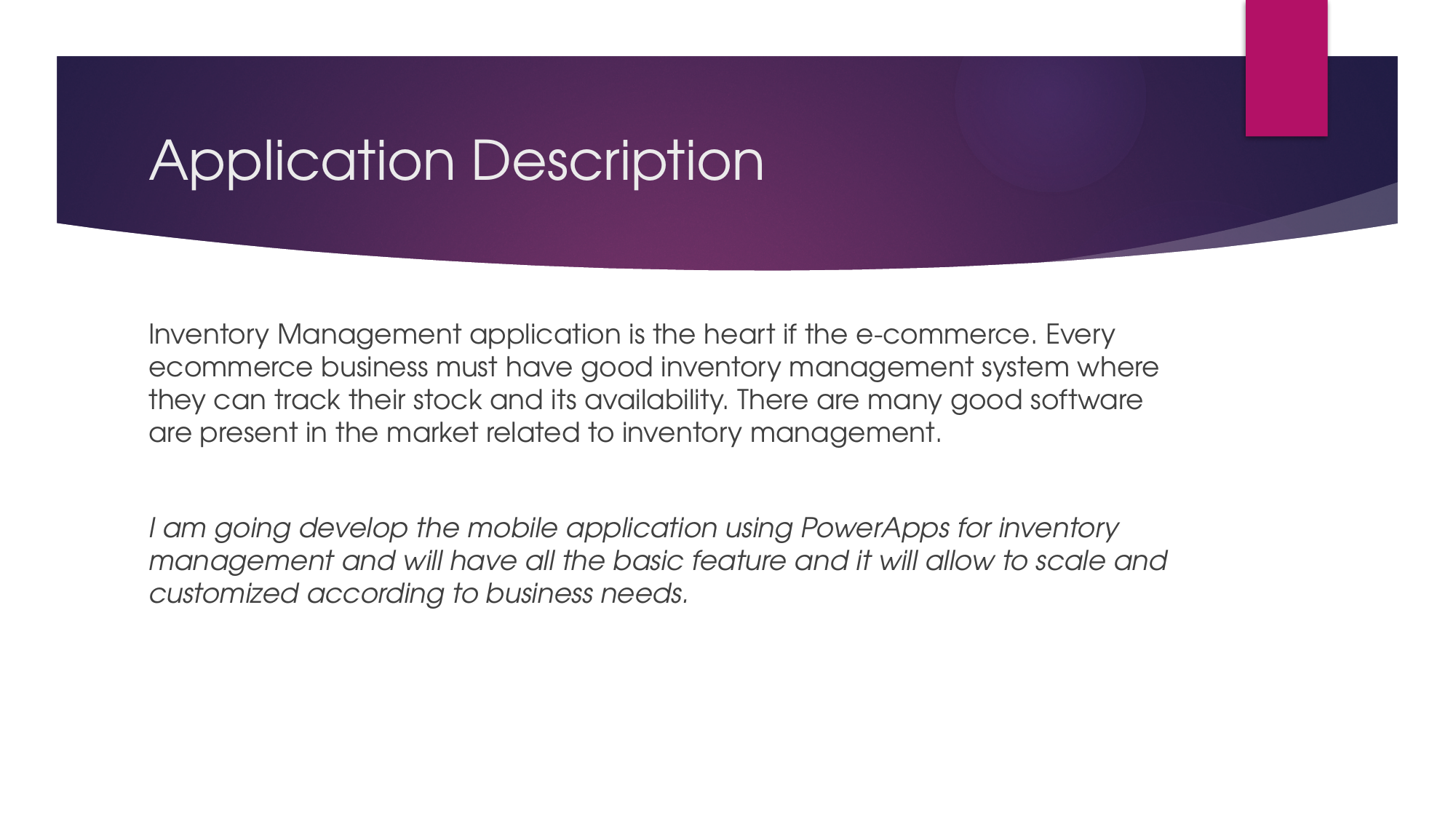

# Application Description
Inventory Management application is the heart if the e-commerce. Every ecommerce business must have good inventory management system where they can track their stock and its availability. There are many good software are present in the market related to inventory management.

I am going develop the mobile application using PowerApps for inventory management and will have all the basic feature and it will allow to scale and customized according to business needs.